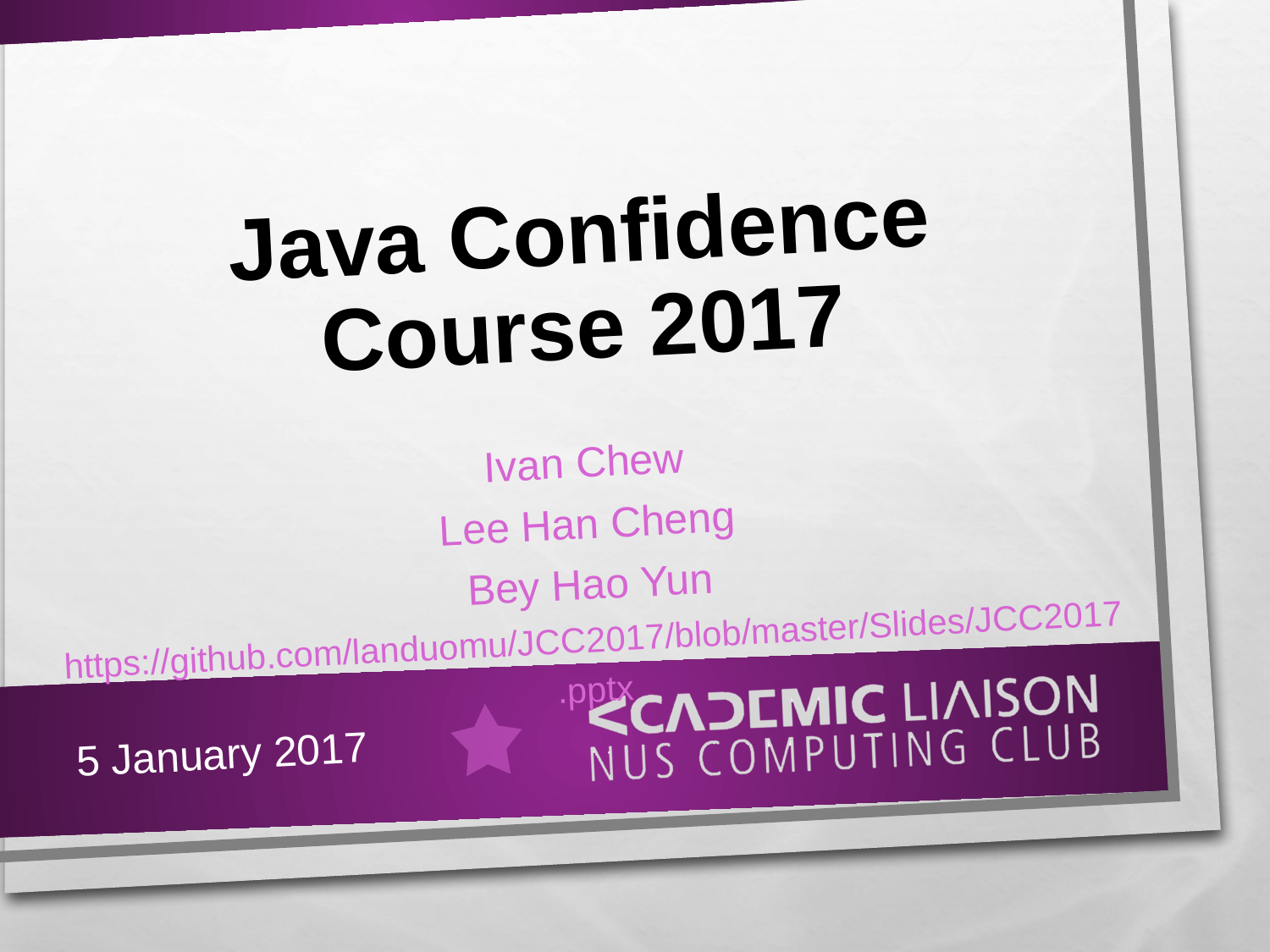

# Java Confidence Course 2017
Ivan Chew
Lee Han Cheng
Bey Hao Yun
https://github.com/landuomu/JCC2017/blob/master/Slides/JCC2017.pptx
5 January 2017